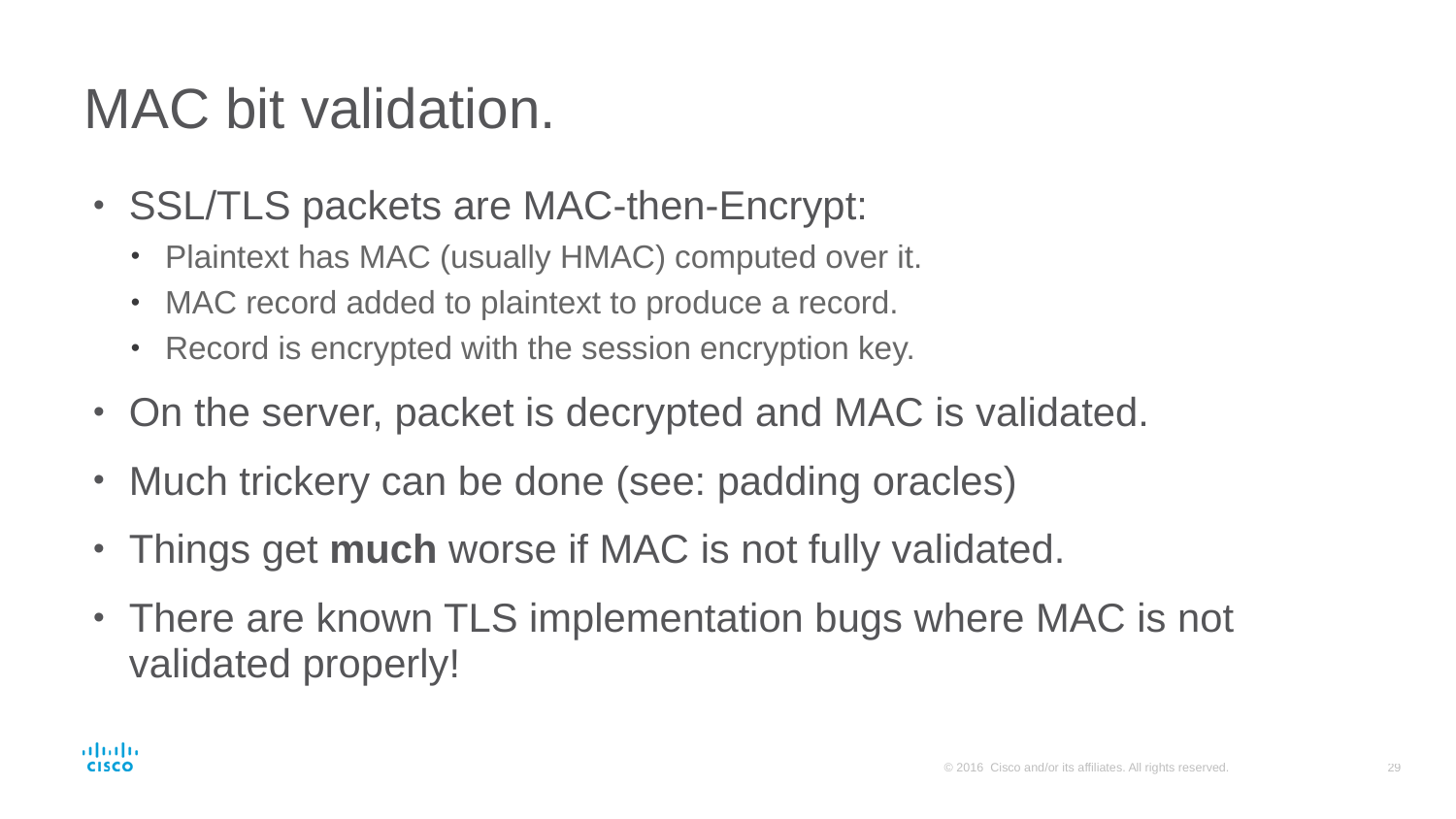

# MAC bit validation.
SSL/TLS packets are MAC-then-Encrypt:
Plaintext has MAC (usually HMAC) computed over it.
MAC record added to plaintext to produce a record.
Record is encrypted with the session encryption key.
On the server, packet is decrypted and MAC is validated.
Much trickery can be done (see: padding oracles)
Things get much worse if MAC is not fully validated.
There are known TLS implementation bugs where MAC is not validated properly!